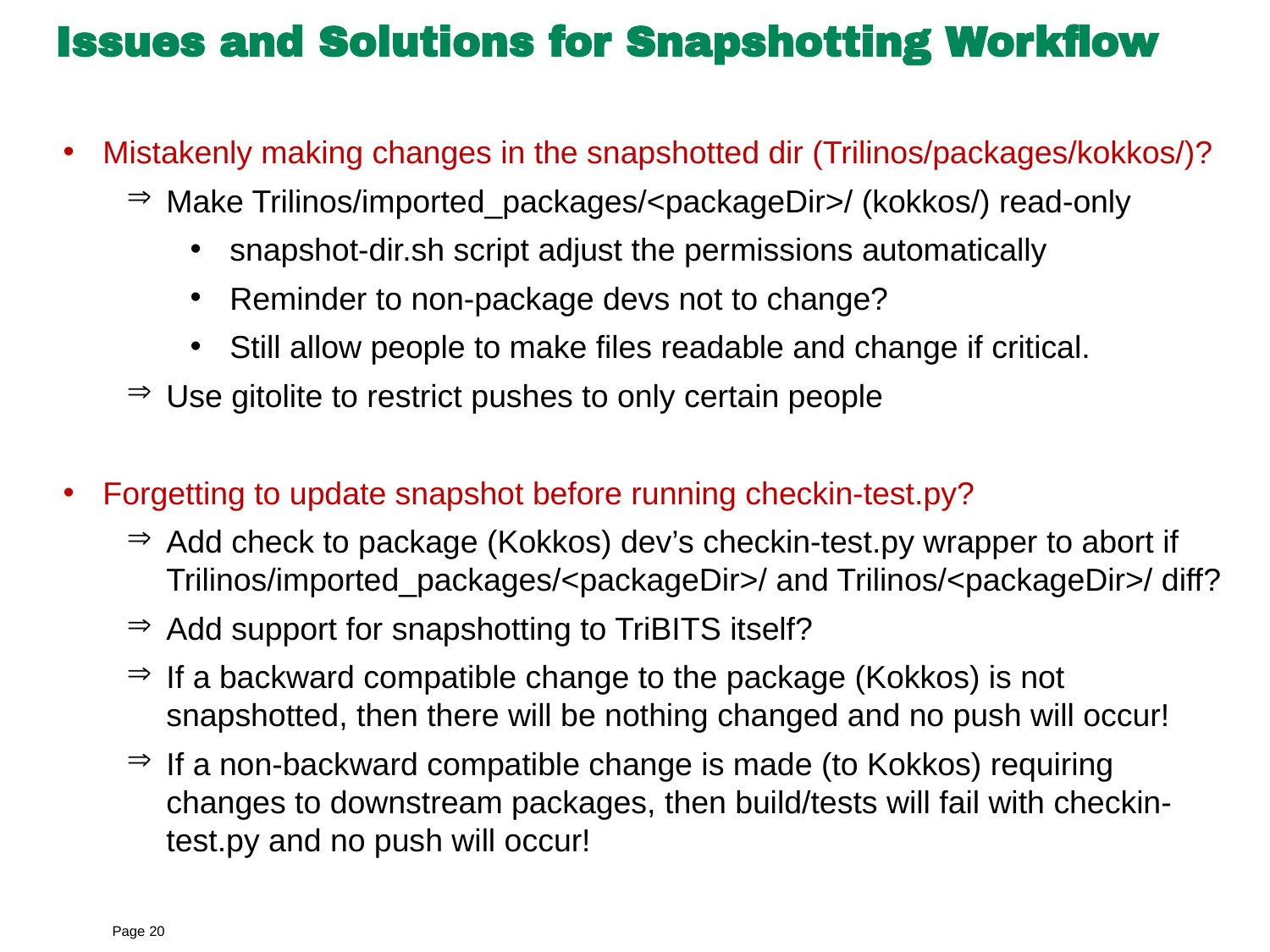

# Issues and Solutions for Snapshotting Workflow

Mistakenly making changes in the snapshotted dir (Trilinos/packages/kokkos/)?
Make Trilinos/imported_packages/<packageDir>/ (kokkos/) read-only
snapshot-dir.sh script adjust the permissions automatically
Reminder to non-package devs not to change?
Still allow people to make files readable and change if critical.
Use gitolite to restrict pushes to only certain people

Forgetting to update snapshot before running checkin-test.py?
Add check to package (Kokkos) dev’s checkin-test.py wrapper to abort if Trilinos/imported_packages/<packageDir>/ and Trilinos/<packageDir>/ diff?
Add support for snapshotting to TriBITS itself?
If a backward compatible change to the package (Kokkos) is not snapshotted, then there will be nothing changed and no push will occur!
If a non-backward compatible change is made (to Kokkos) requiring changes to downstream packages, then build/tests will fail with checkin-test.py and no push will occur!

Page 20